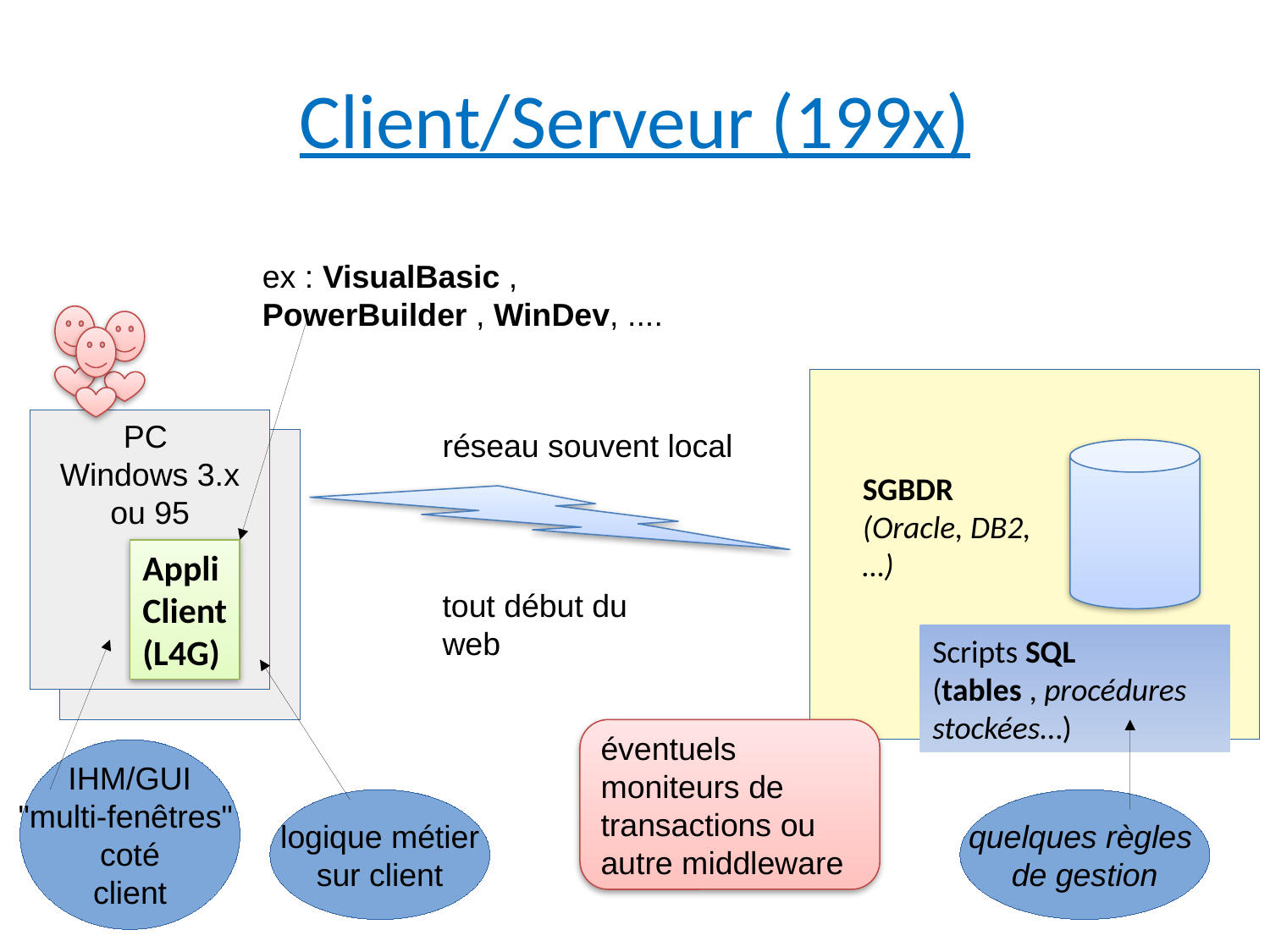

Client/Serveur (199x)
ex : VisualBasic ,
PowerBuilder , WinDev, ....

PC
Windows 3.x
ou 95

réseau souvent local

SGBDR
(Oracle, DB2,
…)

Appli Client (L4G)
tout début du web
Scripts SQL
(tables , procédures stockées…)

éventuels moniteurs de
transactions ou
autre middleware

IHM/GUI
"multi-fenêtres"
coté
client
quelques règles
de gestion
logique métier
sur client